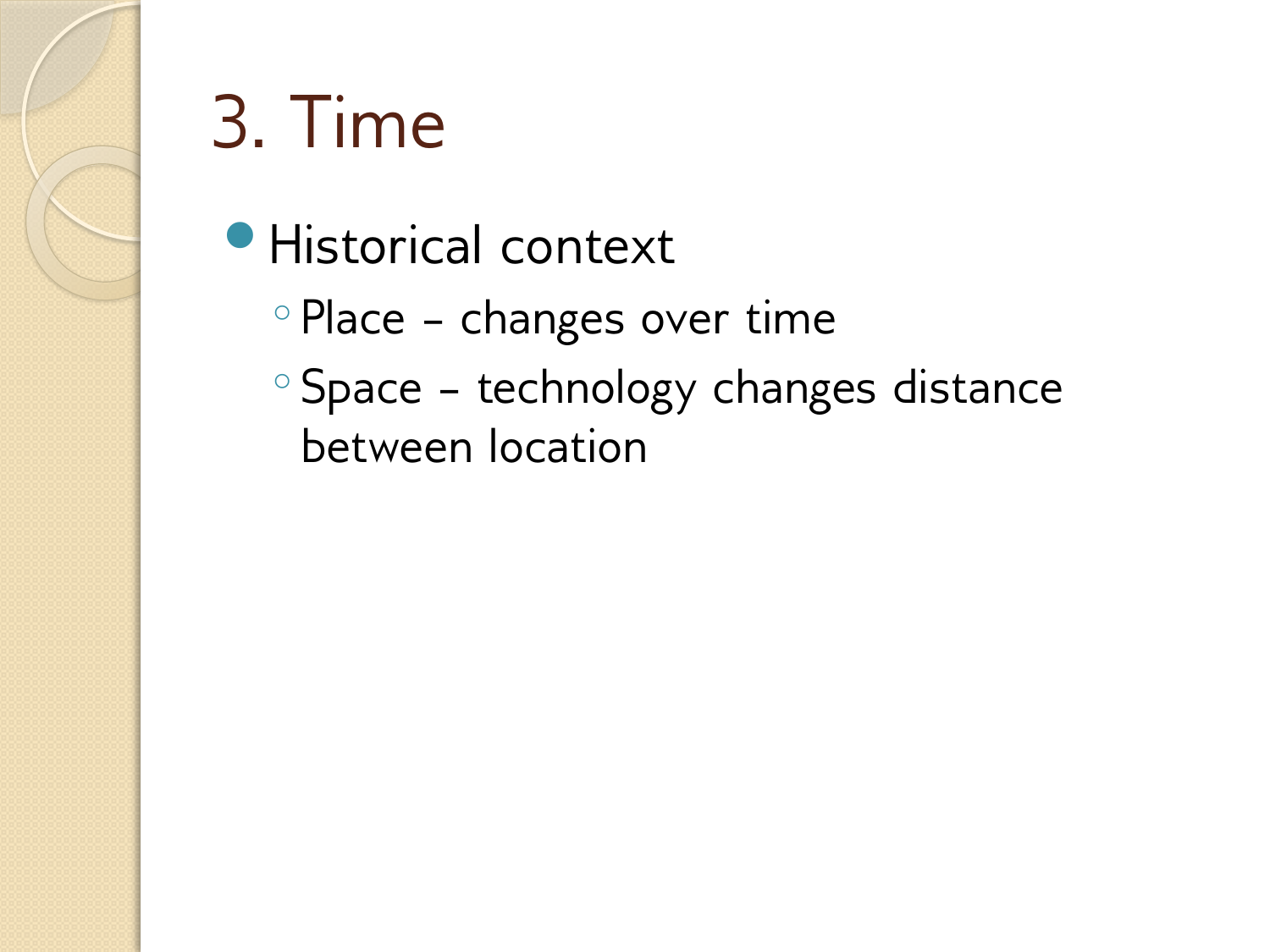

# 3. Time
Historical context
Place – changes over time
Space – technology changes distance between location